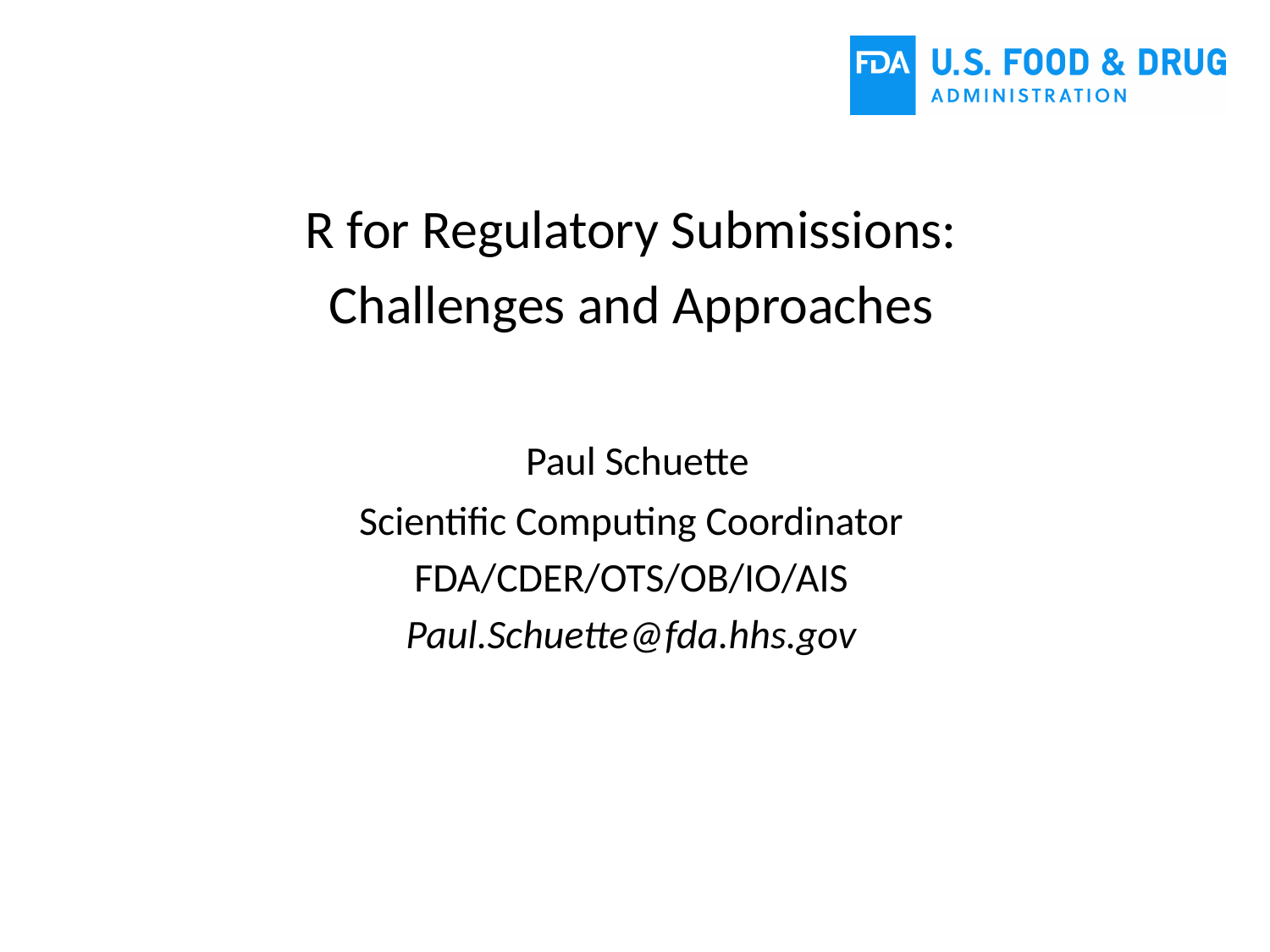

R for Regulatory Submissions:
Challenges and Approaches

 Paul Schuette
Scientific Computing Coordinator
FDA/CDER/OTS/OB/IO/AIS
Paul.Schuette@fda.hhs.gov